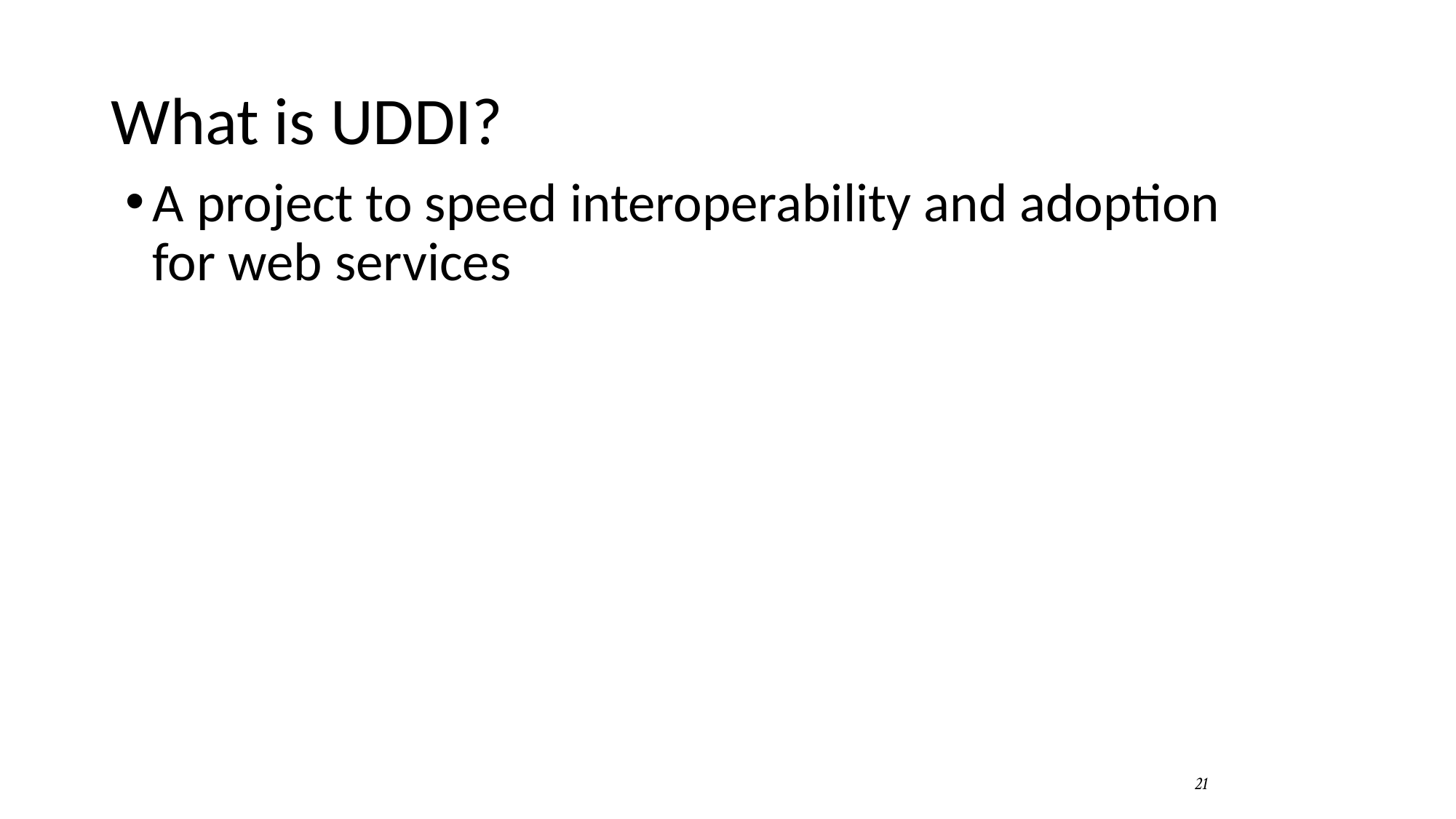

What is UDDI?
A project to speed interoperability and adoption for web services
21